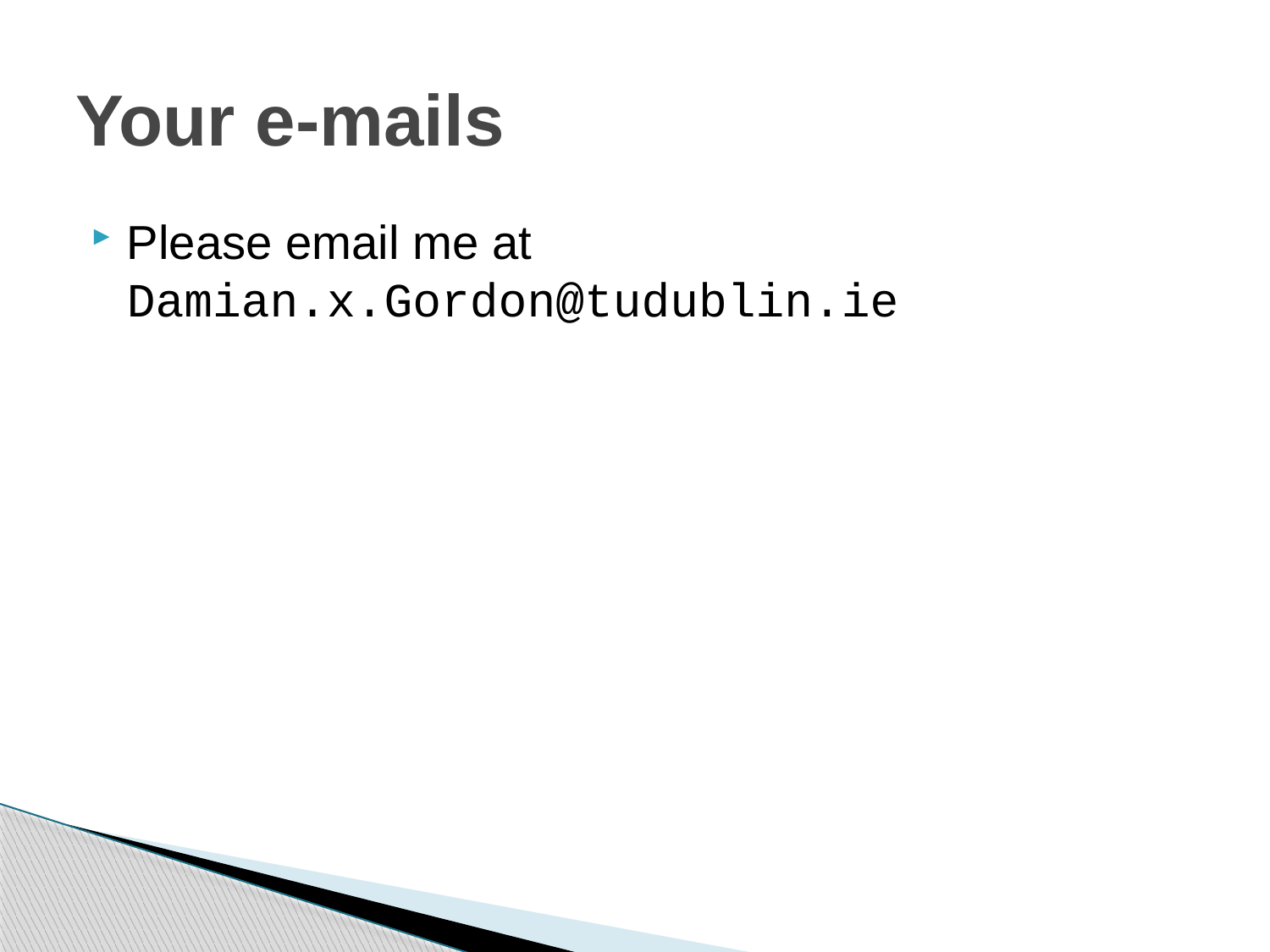

# Your e-mails
Please email me at Damian.x.Gordon@tudublin.ie